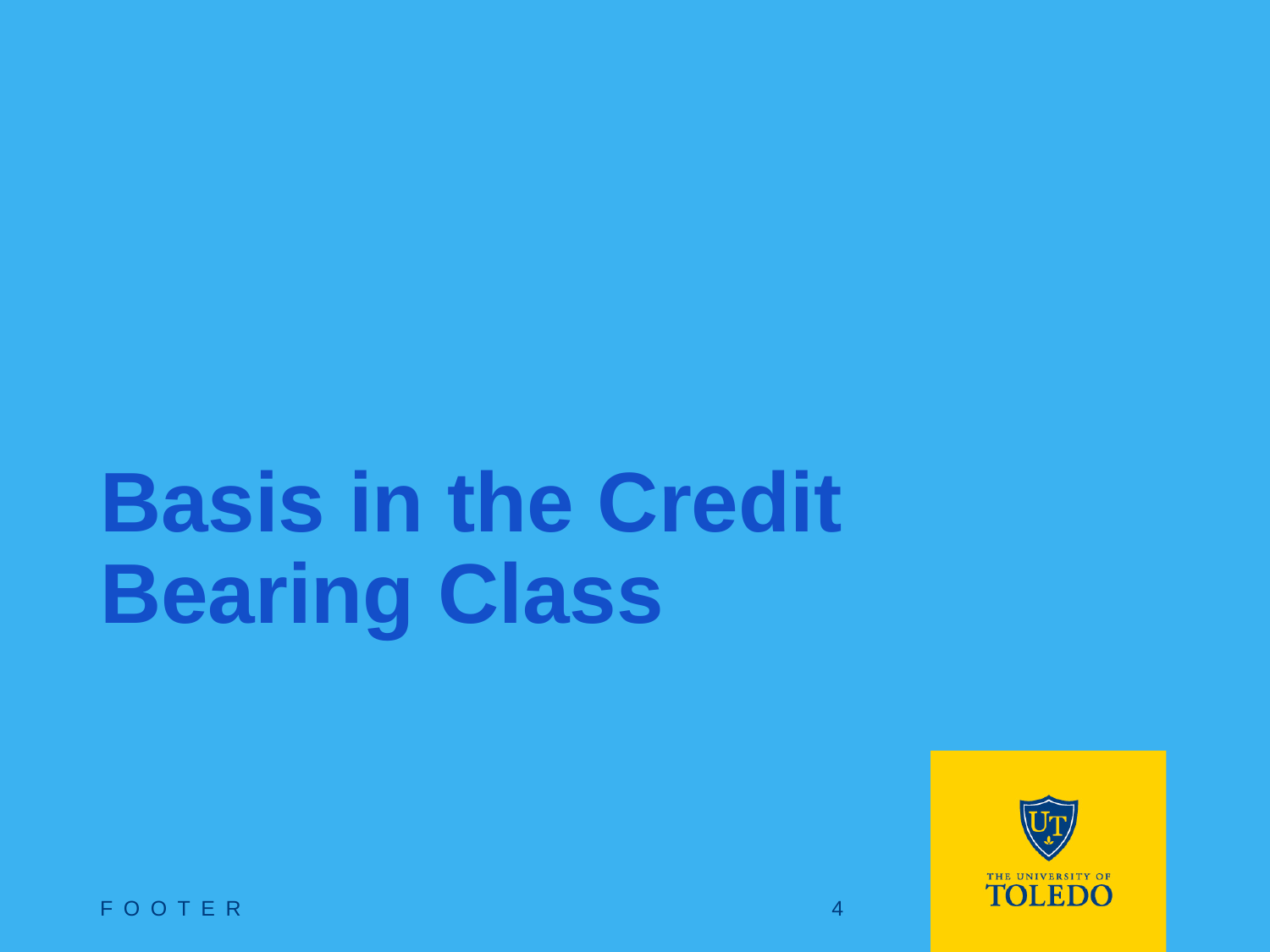

# Basis in the Credit Bearing Class

FOOTER
4